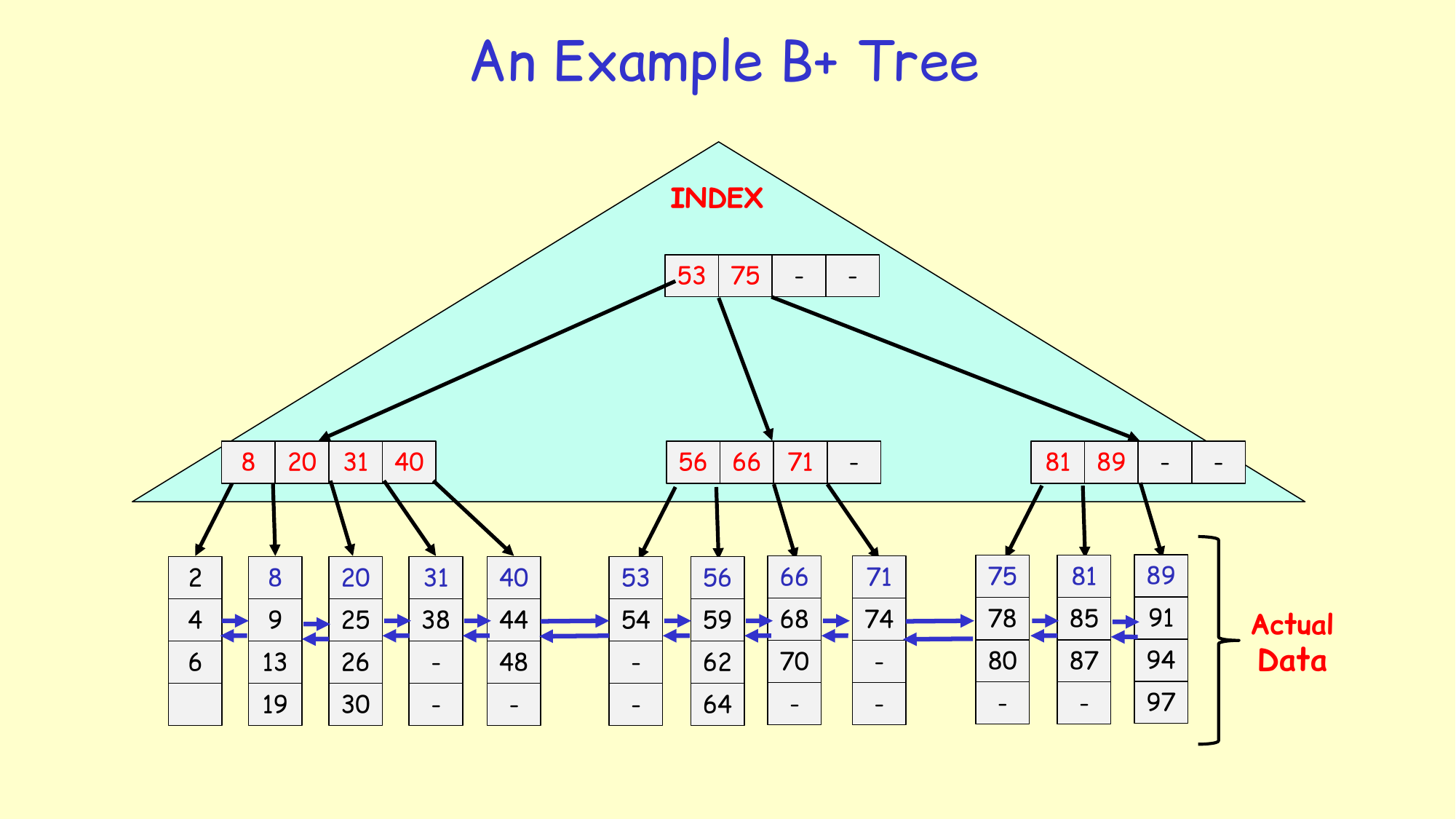

# An Example B+ Tree

INDEX
-
-
53
75

40
-
31
-
-
8
20
71
81
89
56
66

89
75
81
66
71
2
8
20
31
40
53
56
91
78
85
68
74
4
9
25
38
44
54
59
Actual
Data

94
80
87
70
-
6
13
26
-
48
-
62
97
-
-
-
-

19
30
-
-
-
64